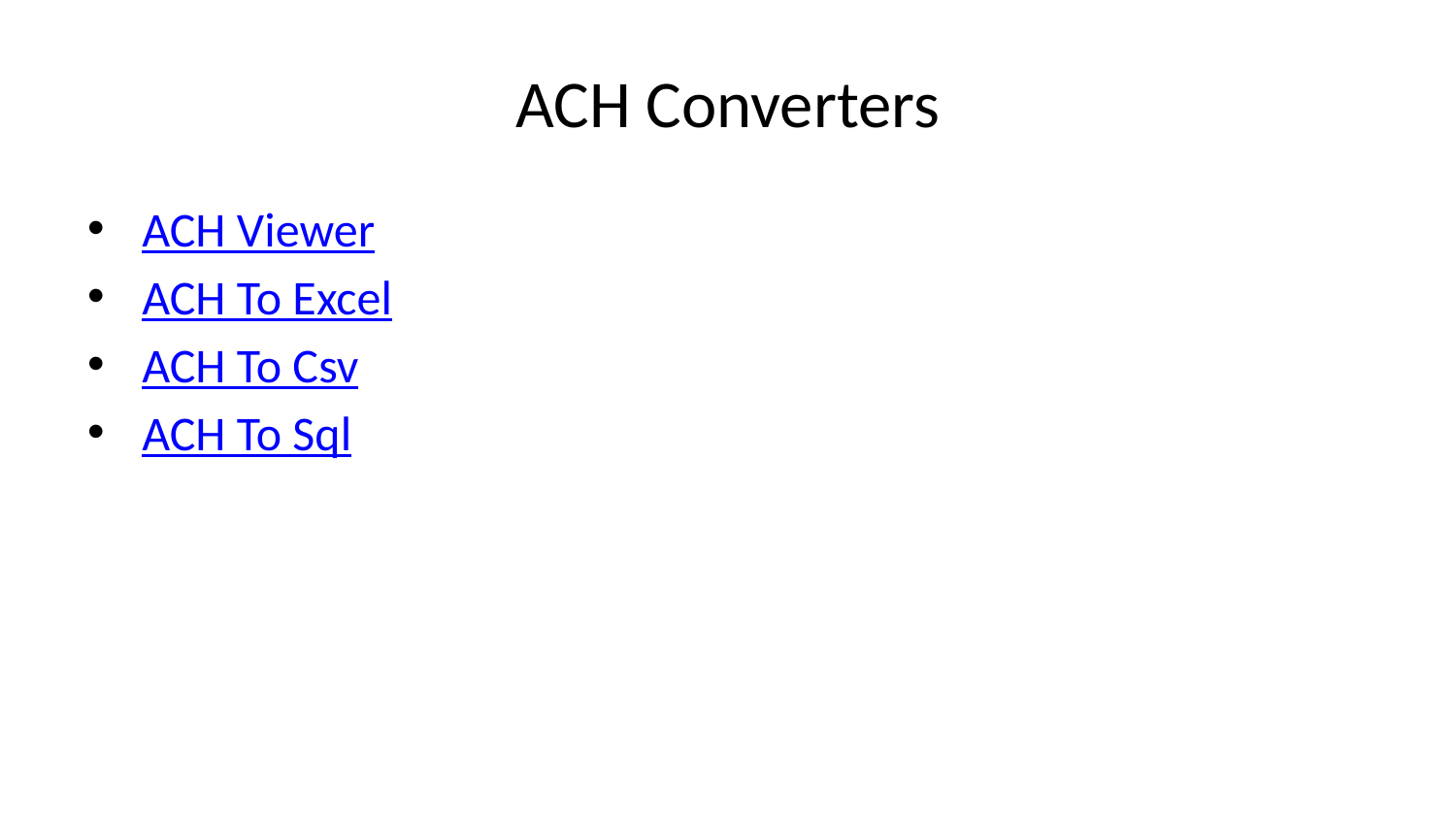

# ACH Converters
ACH Viewer
ACH To Excel
ACH To Csv
ACH To Sql